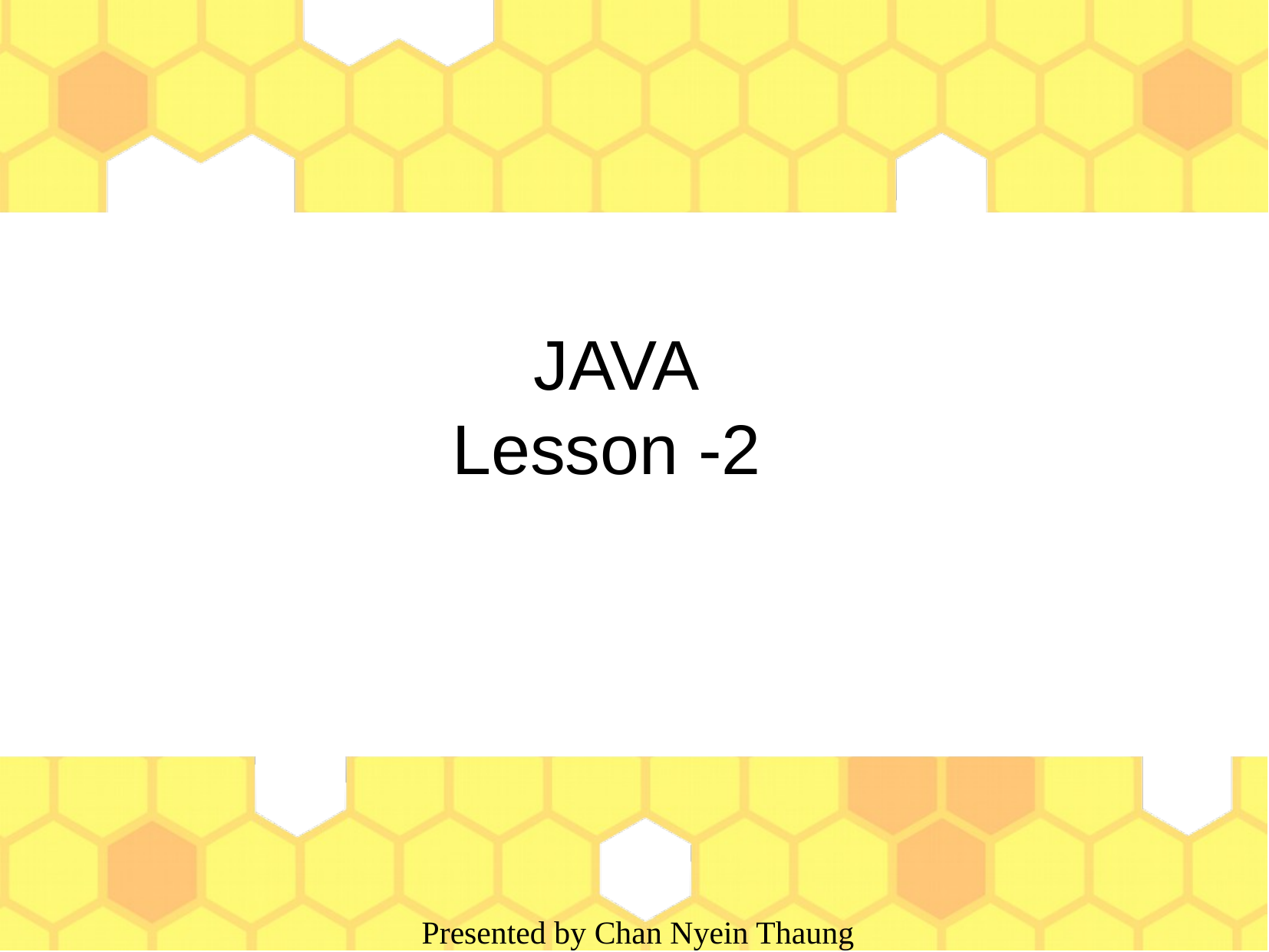

JAVA
Lesson -2
 Presented by Chan Nyein Thaung